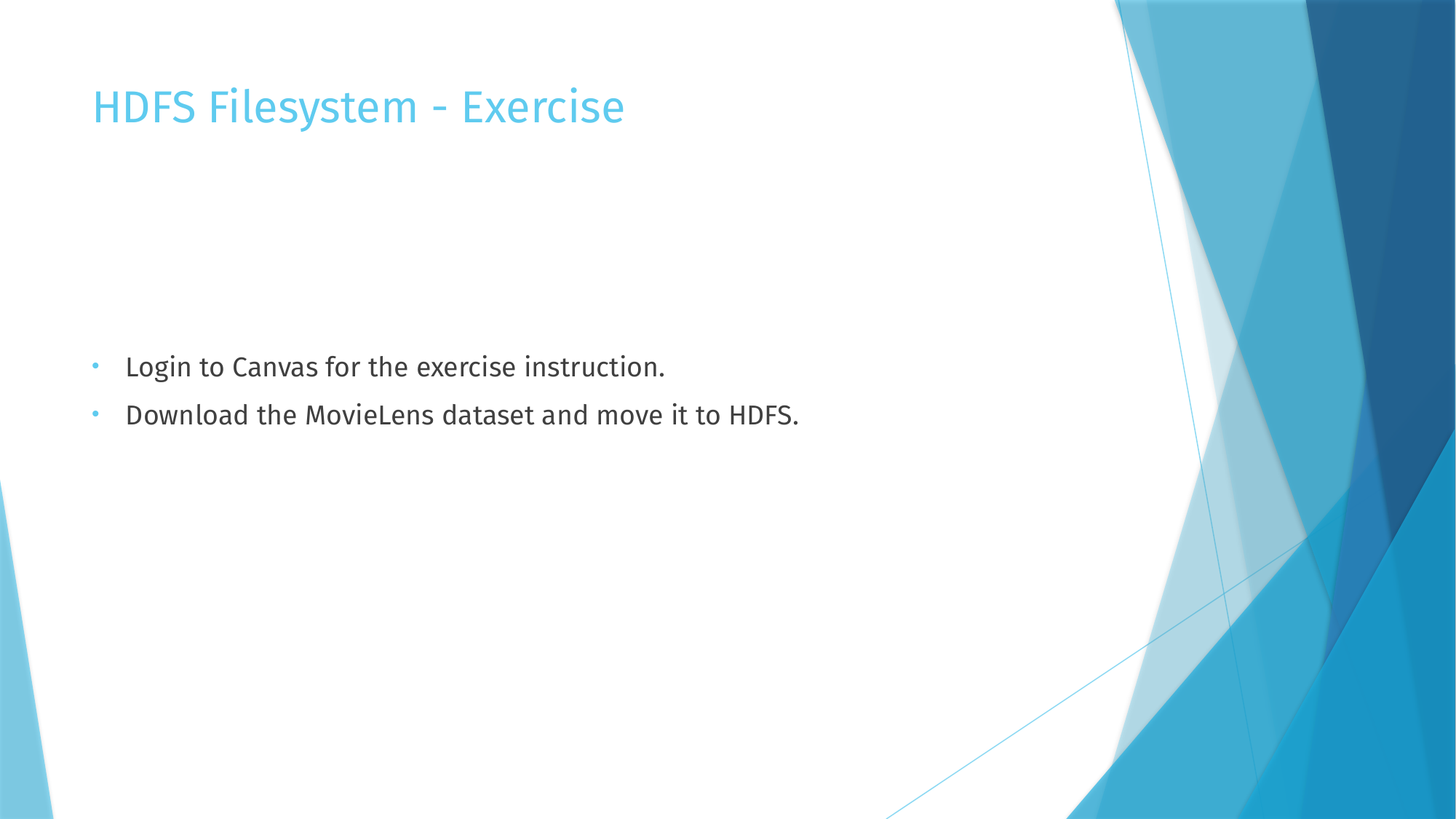

# HDFS Filesystem - Exercise
Login to Canvas for the exercise instruction.
Download the MovieLens dataset and move it to HDFS.